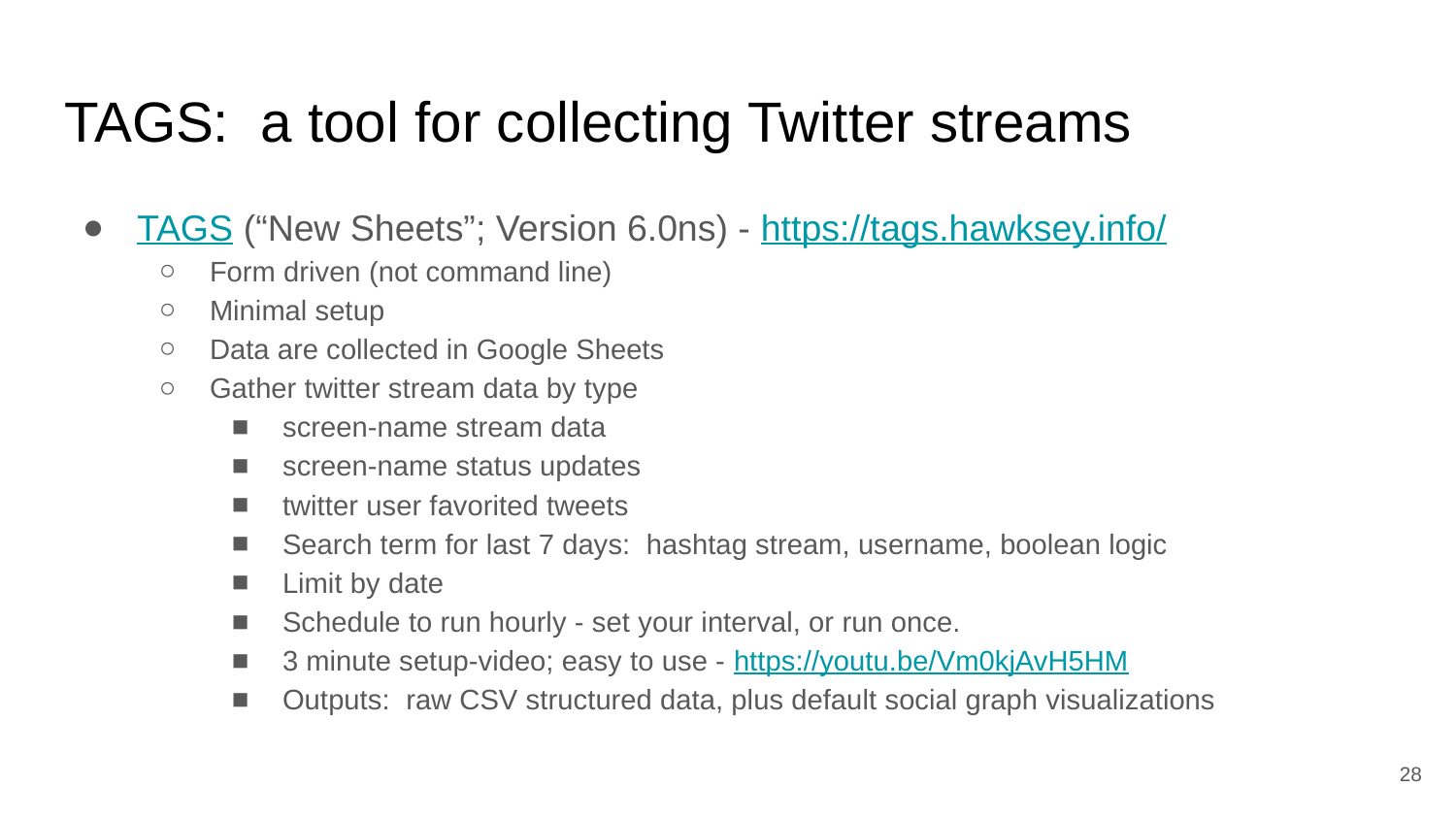

# TAGS:  a tool for collecting Twitter streams
TAGS (“New Sheets”; Version 6.0ns) - https://tags.hawksey.info/
Form driven (not command line)
Minimal setup
Data are collected in Google Sheets
Gather twitter stream data by type
screen-name stream data
screen-name status updates
twitter user favorited tweets
Search term for last 7 days:  hashtag stream, username, boolean logic
Limit by date
Schedule to run hourly - set your interval, or run once.
3 minute setup-video; easy to use - https://youtu.be/Vm0kjAvH5HM
Outputs:  raw CSV structured data, plus default social graph visualizations
28